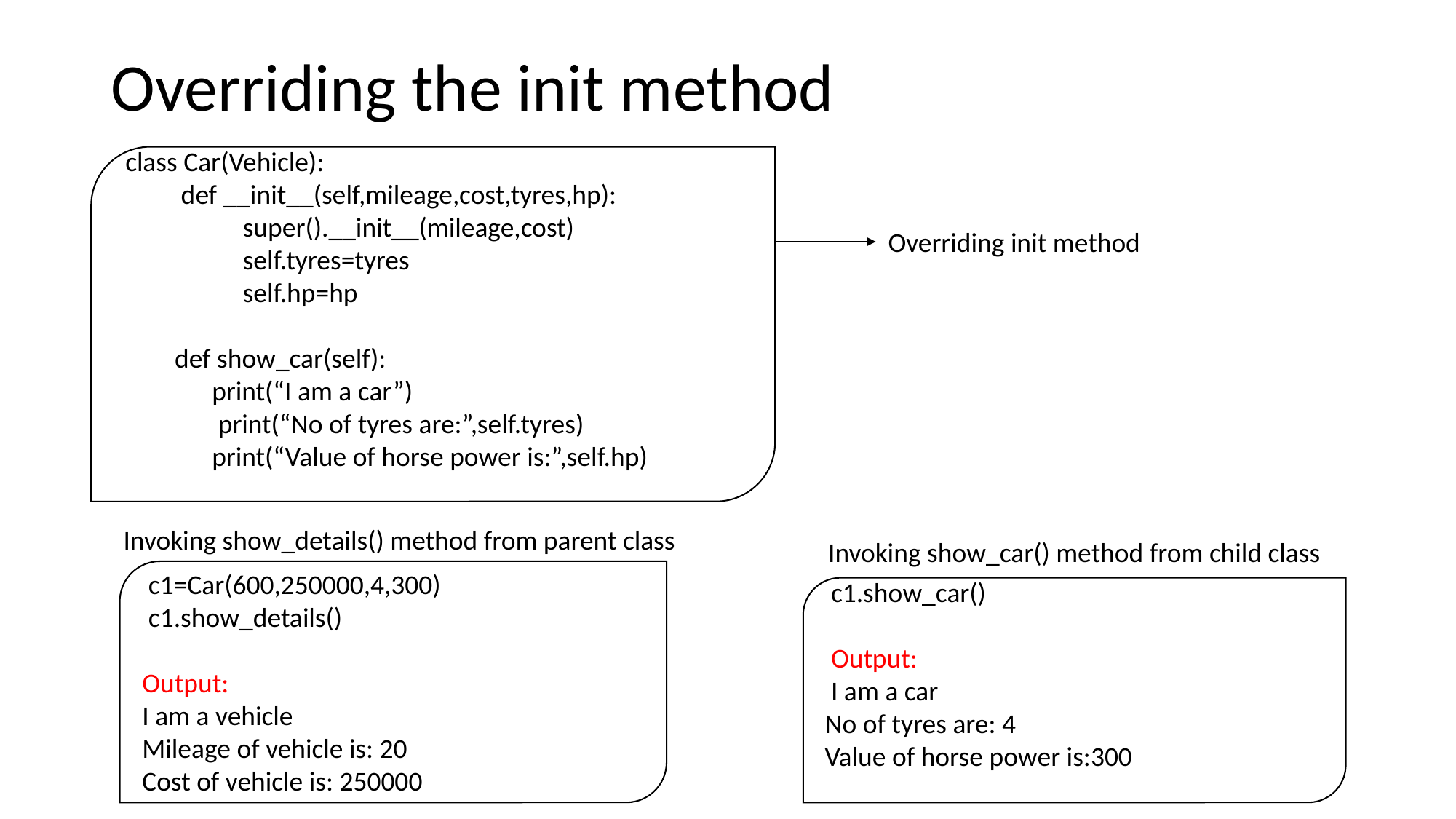

# Overriding the init method
 class Car(Vehicle):
          def __init__(self,mileage,cost,tyres,hp):
                    super().__init__(mileage,cost)
                    self.tyres=tyres
                    self.hp=hp

         def show_car(self):
               print(“I am a car”)
                print(“No of tyres are:”,self.tyres)
               print(“Value of horse power is:”,self.hp)

Overriding init method
Invoking show_details() method from parent class
Invoking show_car() method from child class
 c1=Car(600,250000,4,300)
 c1.show_details()

Output:
I am a vehicle
Mileage of vehicle is: 20
Cost of vehicle is: 250000
 c1.show_car()

 Output:
 I am a car
No of tyres are: 4
Value of horse power is:300